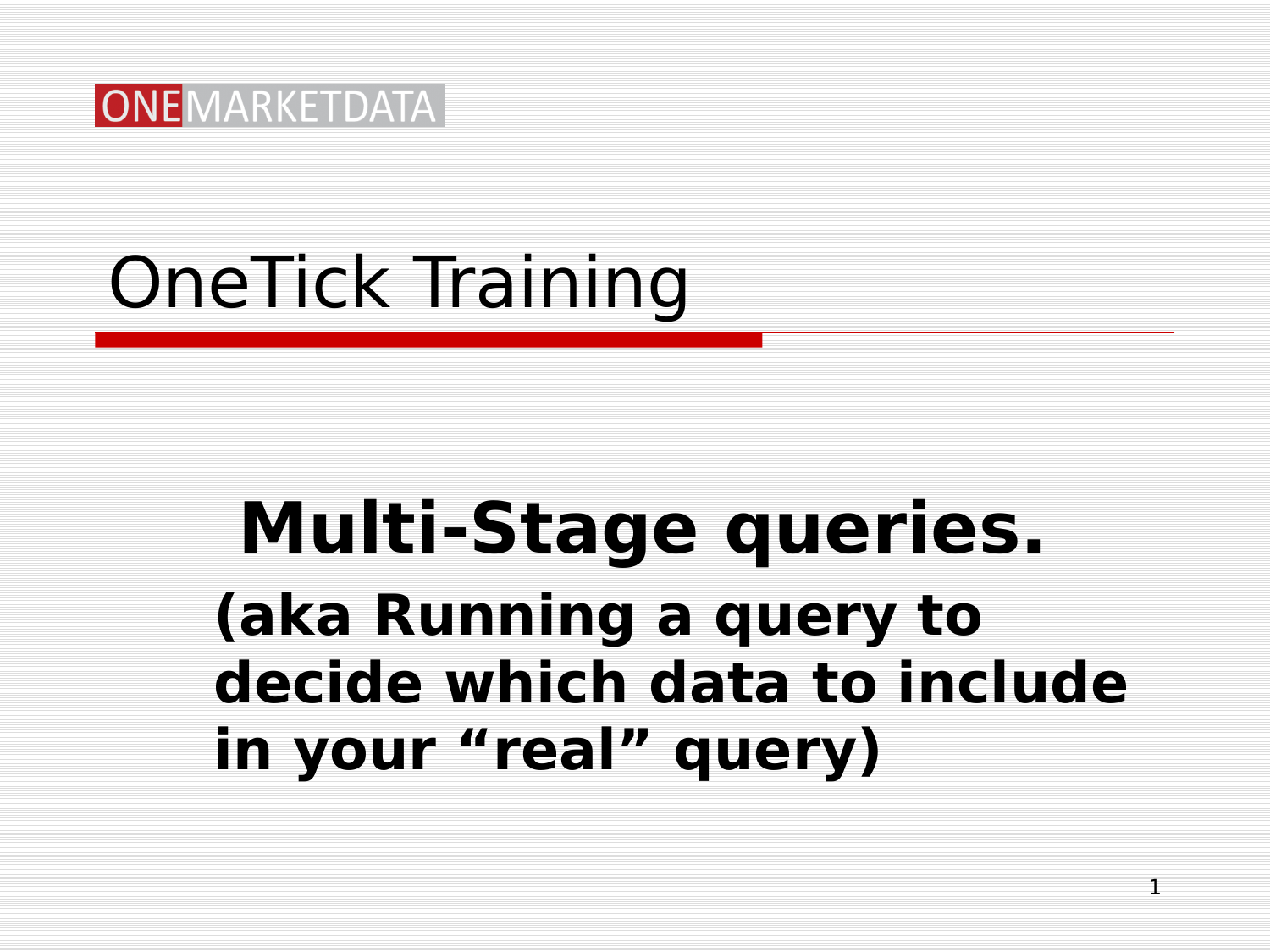

# OneTick Training
 Multi-Stage queries.
(aka Running a query to decide which data to include in your “real” query)
1